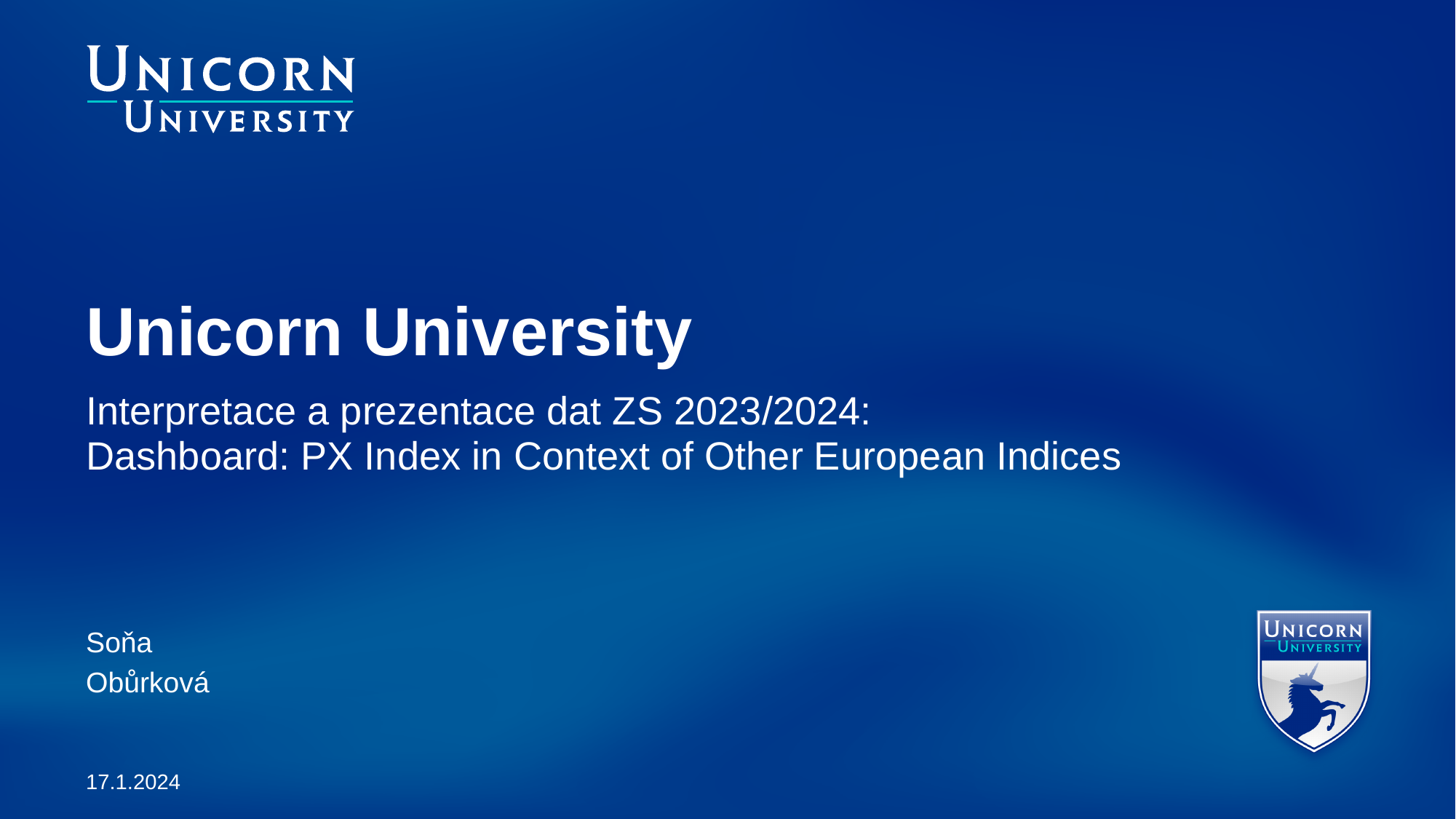

Unicorn University
Interpretace a prezentace dat ZS 2023/2024:
Dashboard: PX Index in Context of Other European Indices

Soňa
Obůrková
17.1.2024